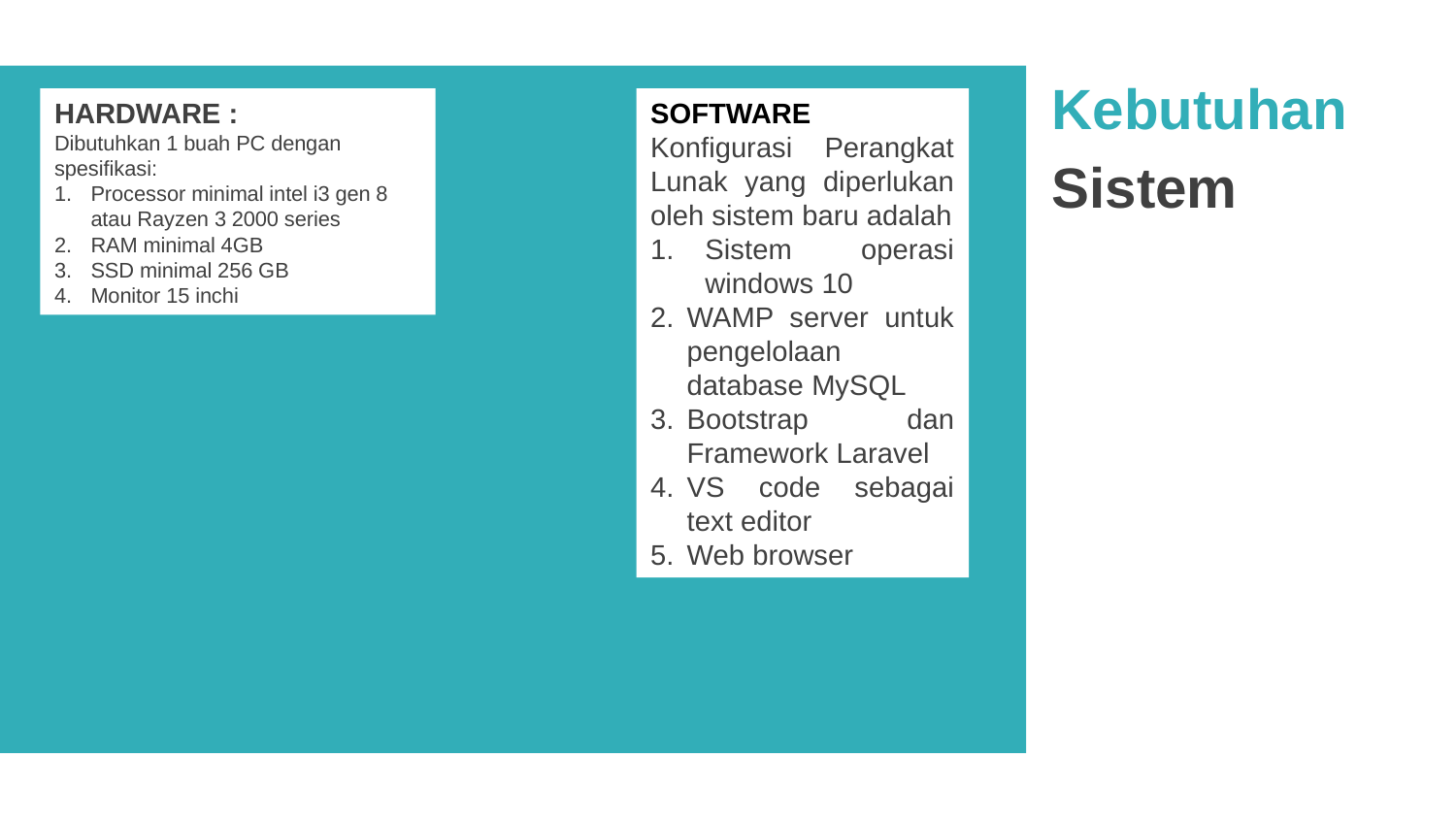

Kebutuhan
Sistem
HARDWARE :
Dibutuhkan 1 buah PC dengan spesifikasi:
Processor minimal intel i3 gen 8 atau Rayzen 3 2000 series
RAM minimal 4GB
SSD minimal 256 GB
Monitor 15 inchi
SOFTWARE
Konfigurasi Perangkat Lunak yang diperlukan oleh sistem baru adalah
Sistem operasi windows 10
WAMP server untuk pengelolaan database MySQL
Bootstrap dan Framework Laravel
VS code sebagai text editor
Web browser